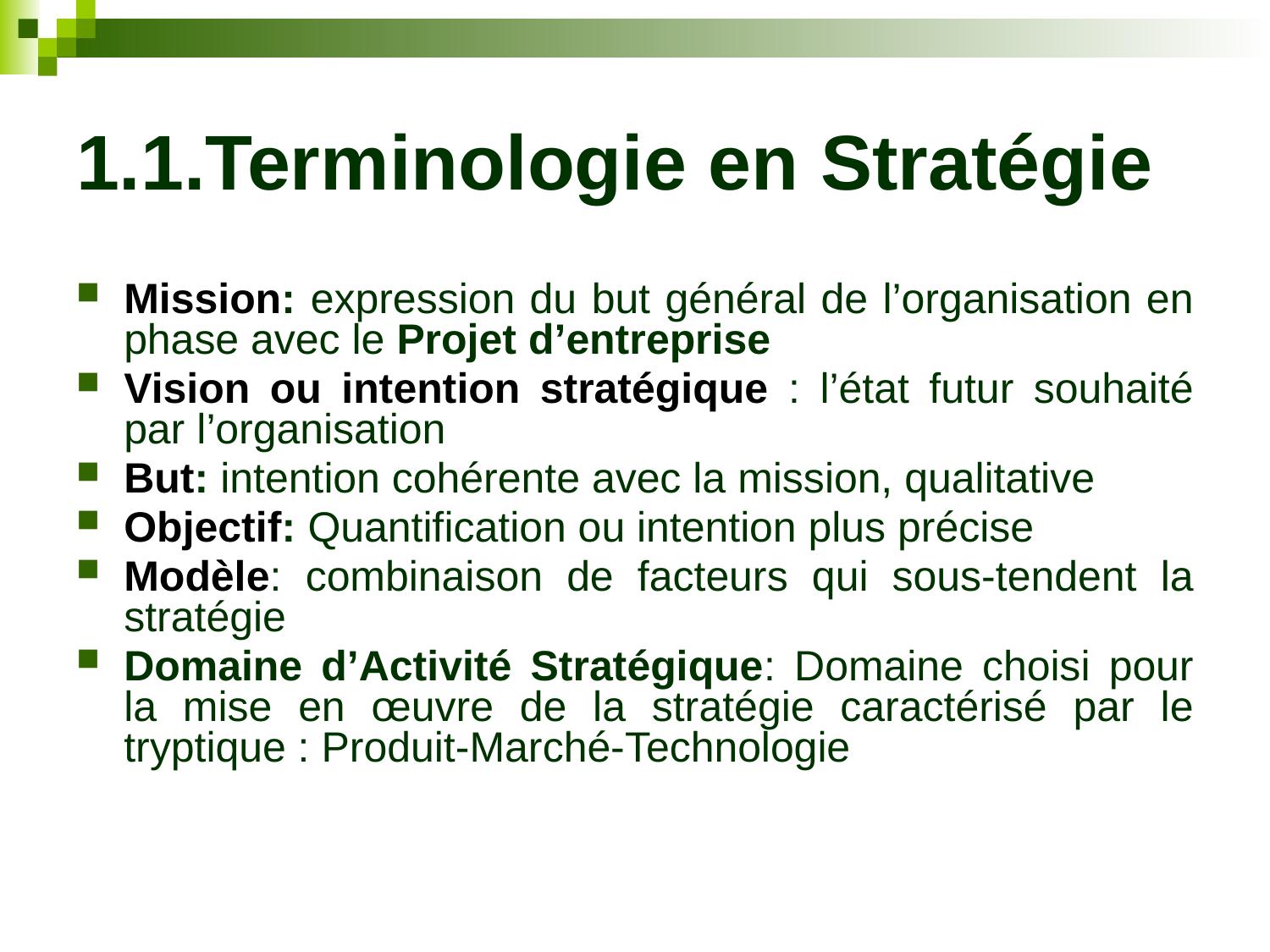

# 1.1.Terminologie en Stratégie
Mission: expression du but général de l’organisation en phase avec le Projet d’entreprise
Vision ou intention stratégique : l’état futur souhaité par l’organisation
But: intention cohérente avec la mission, qualitative
Objectif: Quantification ou intention plus précise
Modèle: combinaison de facteurs qui sous-tendent la stratégie
Domaine d’Activité Stratégique: Domaine choisi pour la mise en œuvre de la stratégie caractérisé par le tryptique : Produit-Marché-Technologie